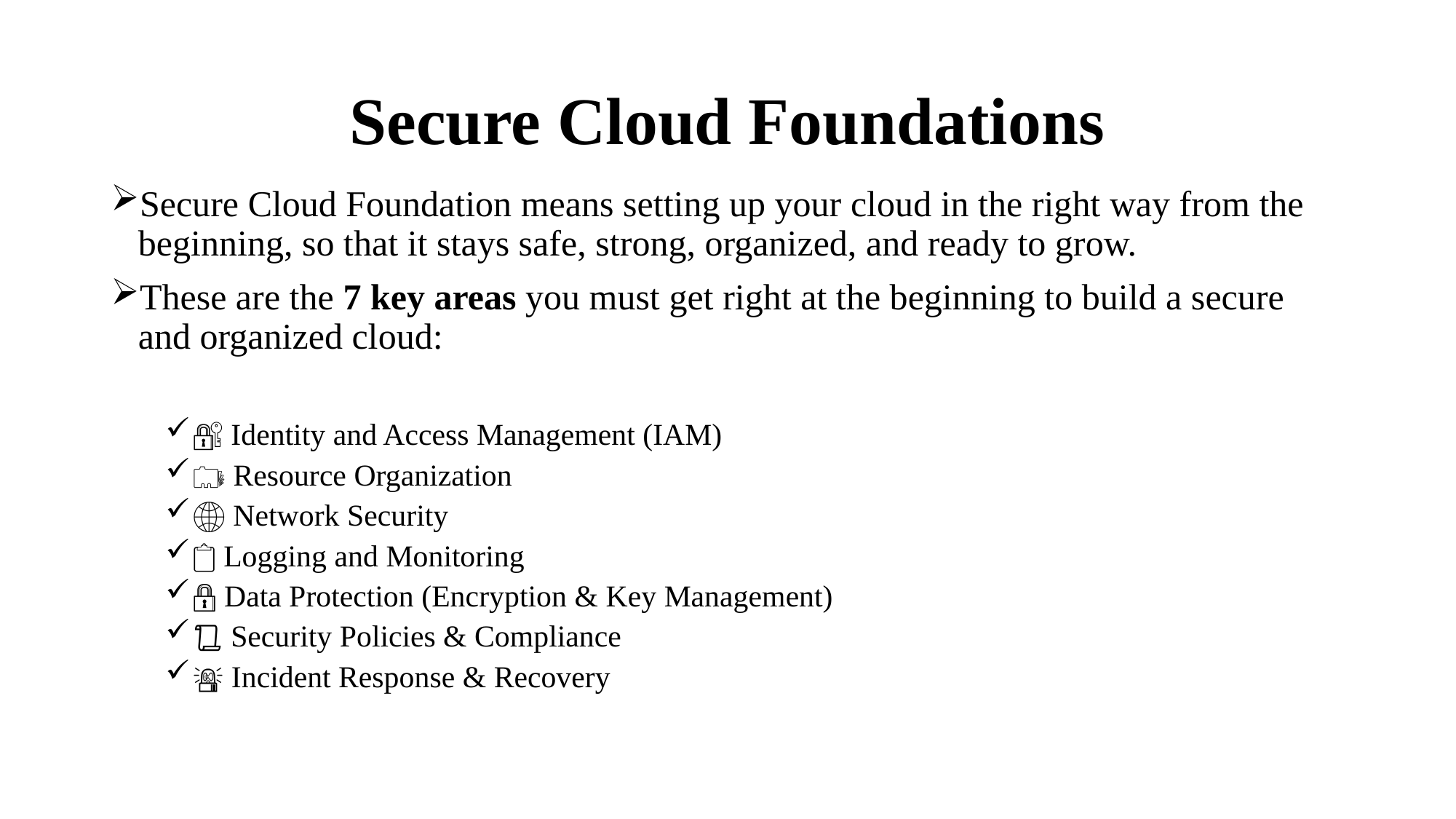

# Secure Cloud Foundations
Secure Cloud Foundation means setting up your cloud in the right way from the beginning, so that it stays safe, strong, organized, and ready to grow.
These are the 7 key areas you must get right at the beginning to build a secure and organized cloud:

🔐 Identity and Access Management (IAM)
🗂️ Resource Organization
🌐 Network Security
📋 Logging and Monitoring
🔒 Data Protection (Encryption & Key Management)
📜 Security Policies & Compliance
🚨 Incident Response & Recovery